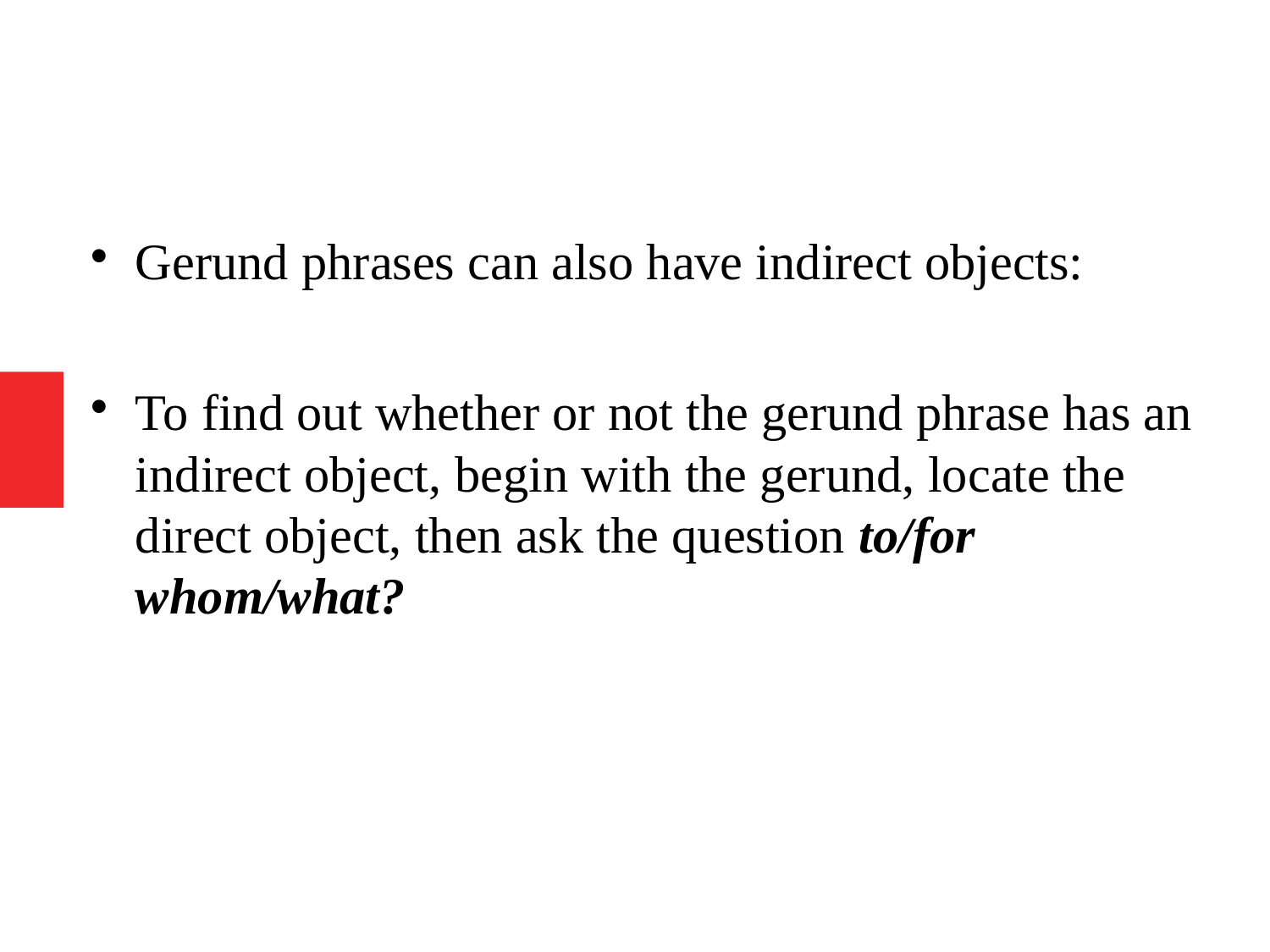

Gerund phrases can also have indirect objects:

To find out whether or not the gerund phrase has an indirect object, begin with the gerund, locate the direct object, then ask the question to/for whom/what?